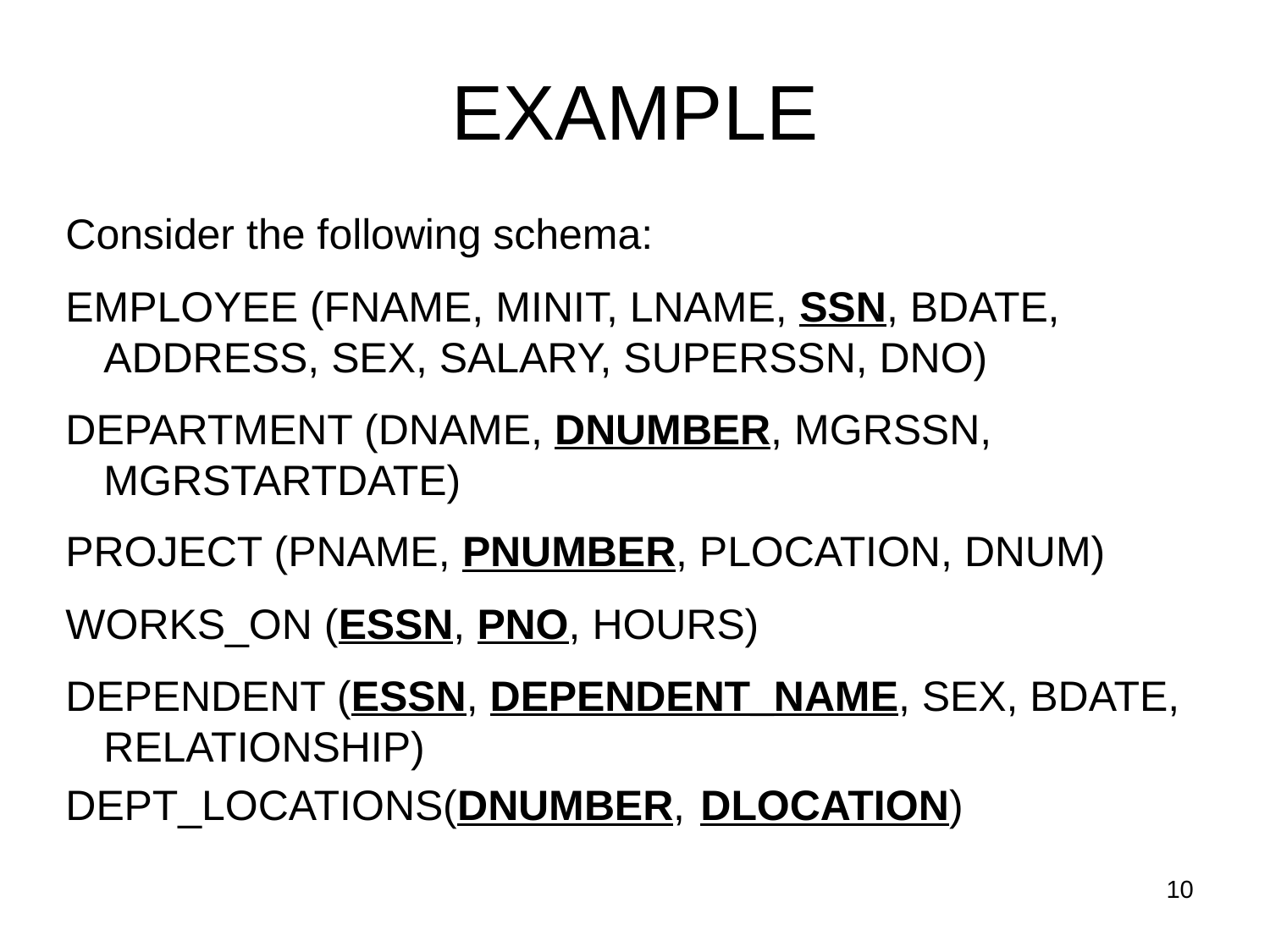

# EXAMPLE
Consider the following schema:
EMPLOYEE (FNAME, MINIT, LNAME, SSN, BDATE, ADDRESS, SEX, SALARY, SUPERSSN, DNO)
DEPARTMENT (DNAME, DNUMBER, MGRSSN, MGRSTARTDATE)
PROJECT (PNAME, PNUMBER, PLOCATION, DNUM)
WORKS_ON (ESSN, PNO, HOURS)
DEPENDENT (ESSN, DEPENDENT_NAME, SEX, BDATE, RELATIONSHIP)
DEPT_LOCATIONS(DNUMBER,	DLOCATION)

10